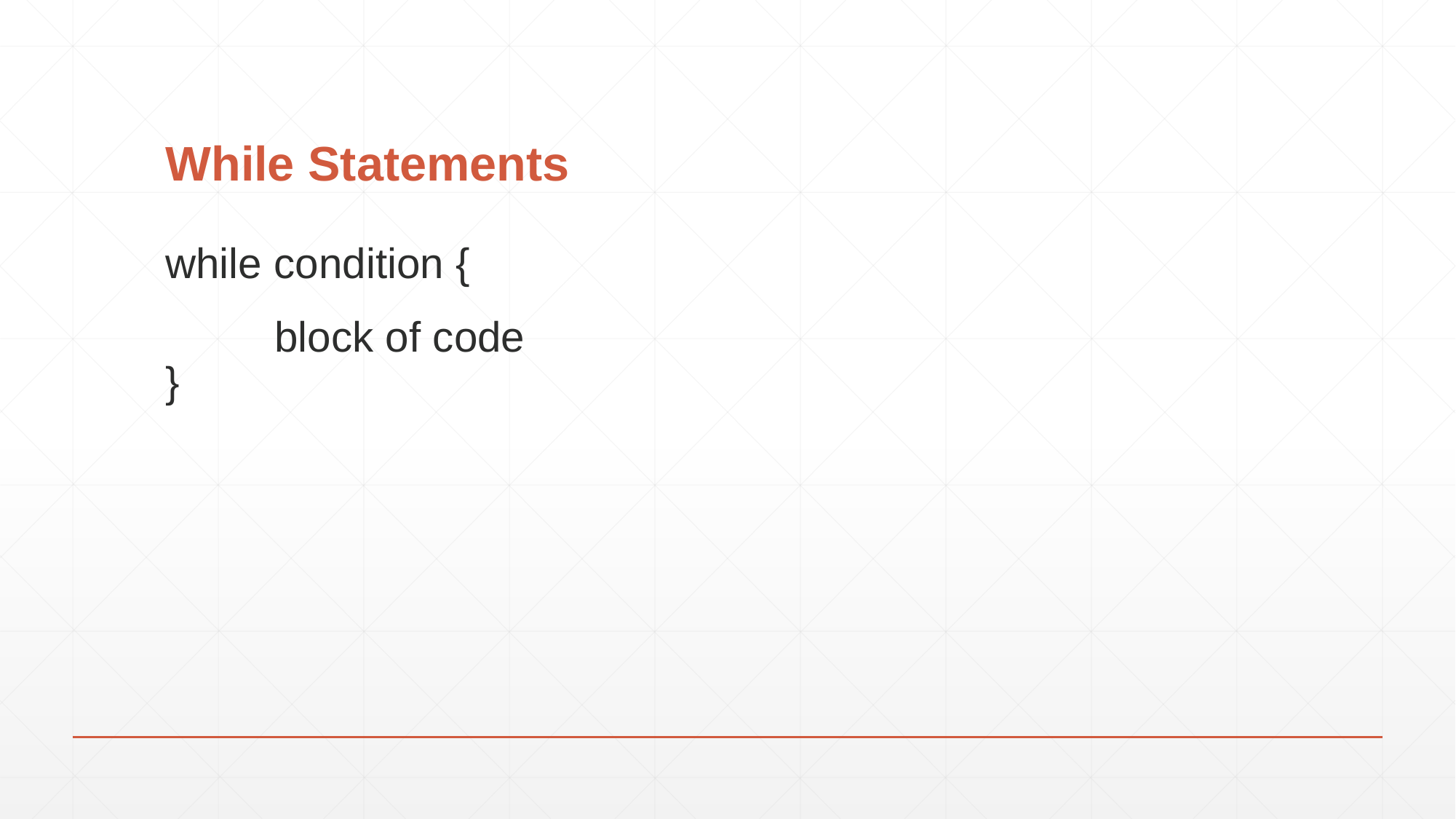

# While Statements
while condition {
	block of code
}